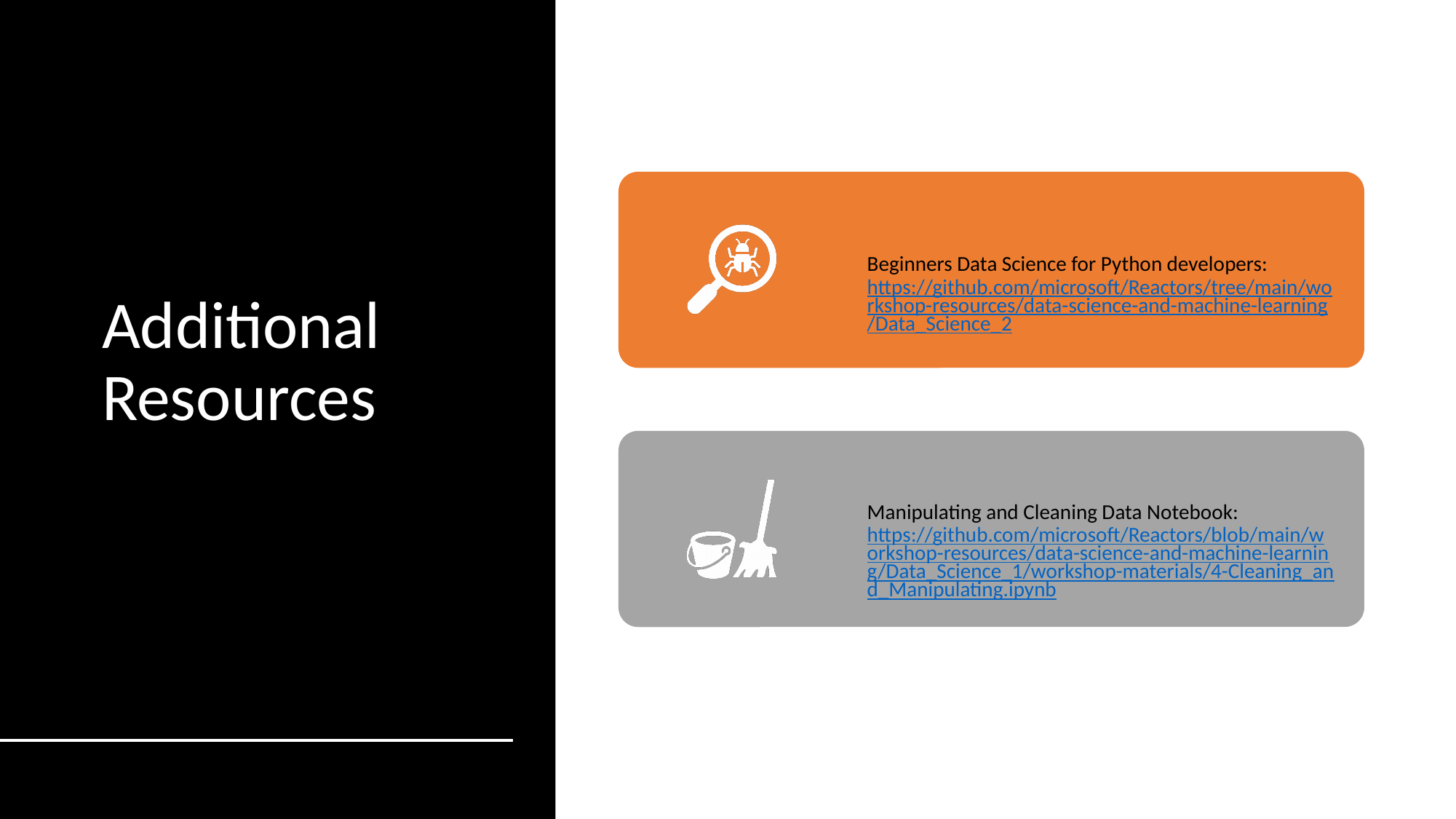

# Additional Resources
Beginners Data Science for Python developers: https://github.com/microsoft/Reactors/tree/main/workshop-resources/data-science-and-machine-learning/Data_Science_2
Manipulating and Cleaning Data Notebook: https://github.com/microsoft/Reactors/blob/main/workshop-resources/data-science-and-machine-learning/Data_Science_1/workshop-materials/4-Cleaning_and_Manipulating.ipynb